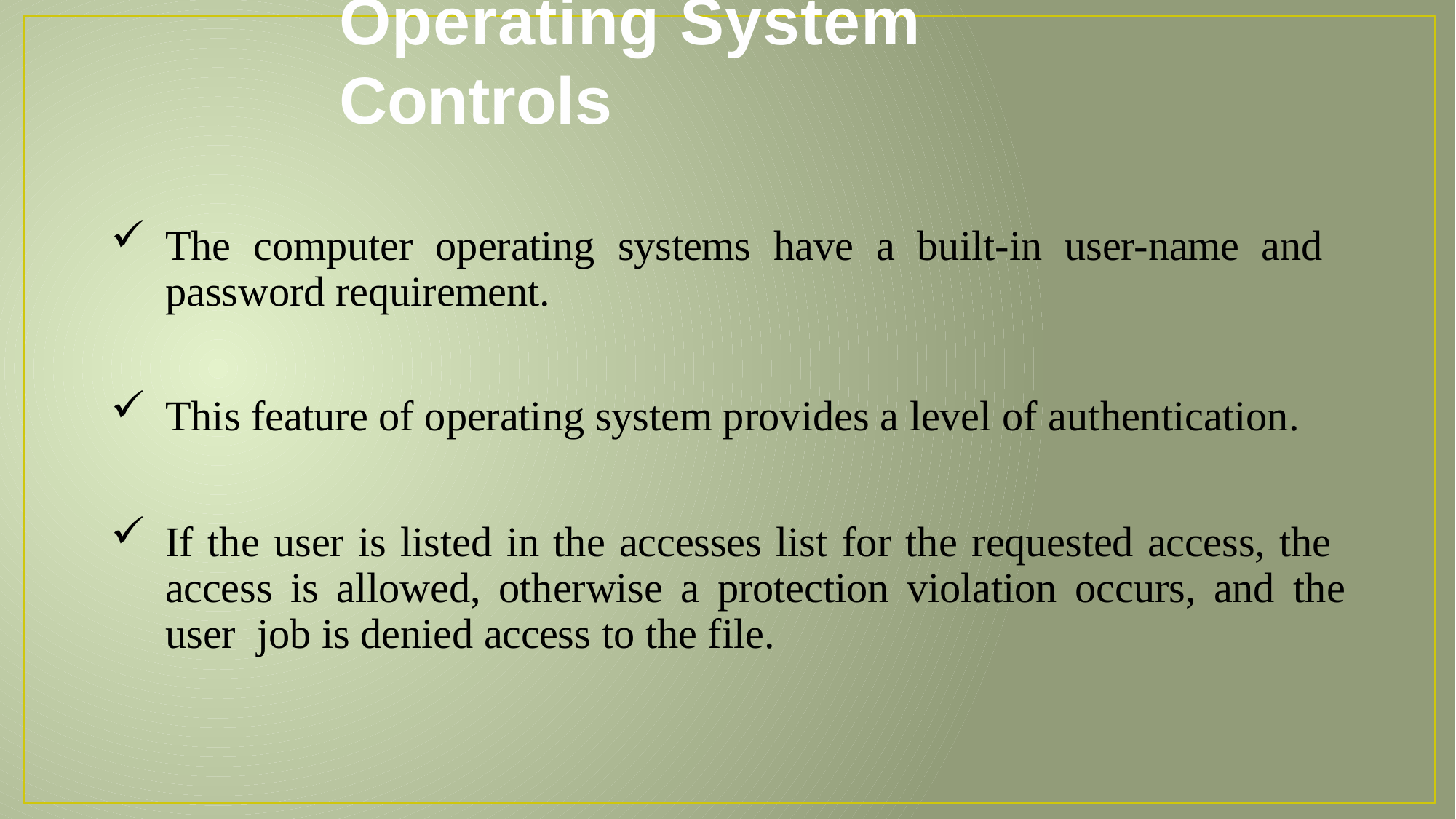

# Operating System Controls
The computer operating systems have a built-in user-name and  password requirement.

This feature of operating system provides a level of authentication.

If the user is listed in the accesses list for the requested access, the  access is allowed, otherwise a protection violation occurs, and the user  job is denied access to the file.